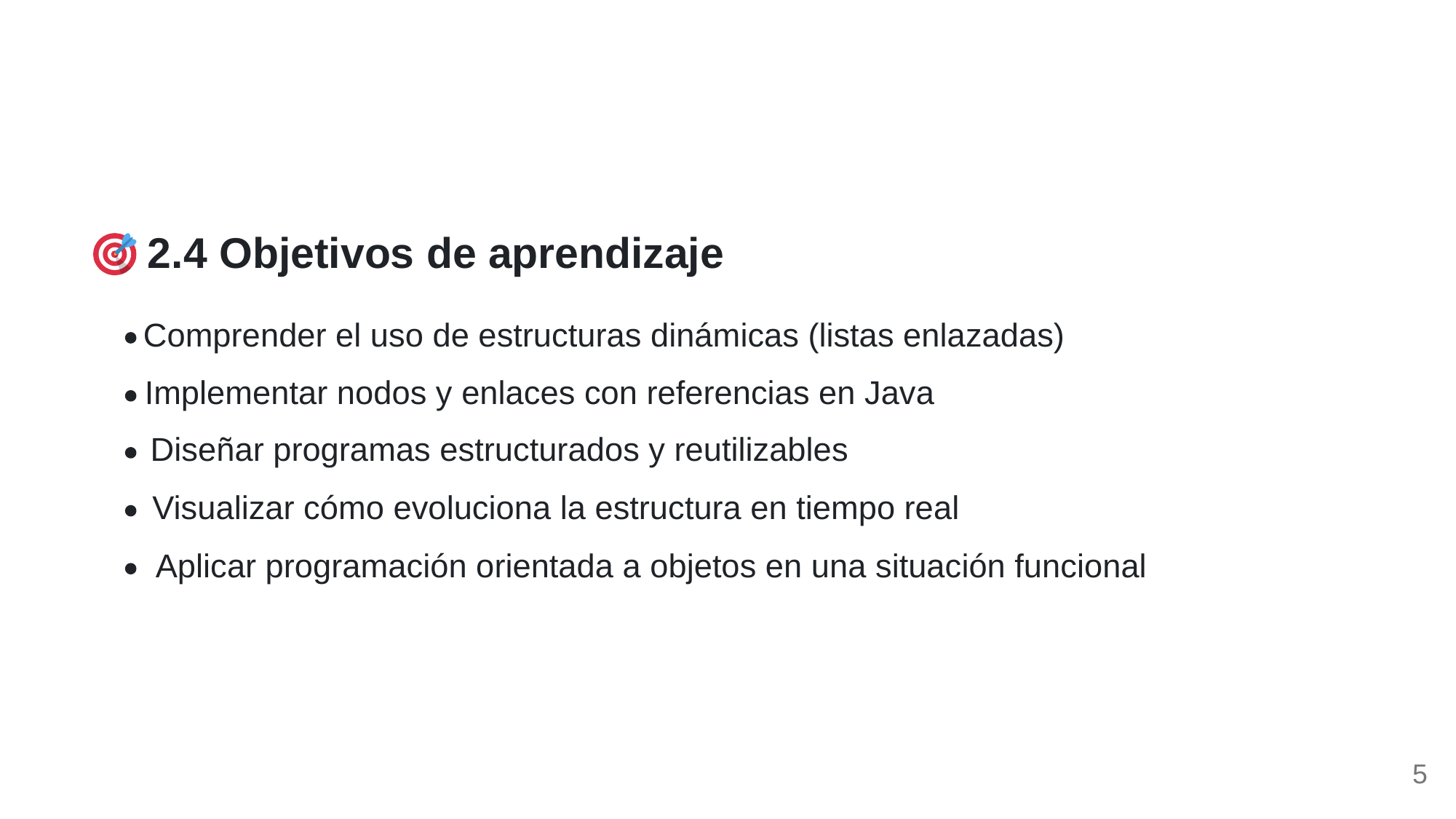

2.4 Objetivos de aprendizaje

Comprender el uso de estructuras dinámicas (listas enlazadas)

Implementar nodos y enlaces con referencias en Java

Diseñar programas estructurados y reutilizables

Visualizar cómo evoluciona la estructura en tiempo real

Aplicar programación orientada a objetos en una situación funcional

5